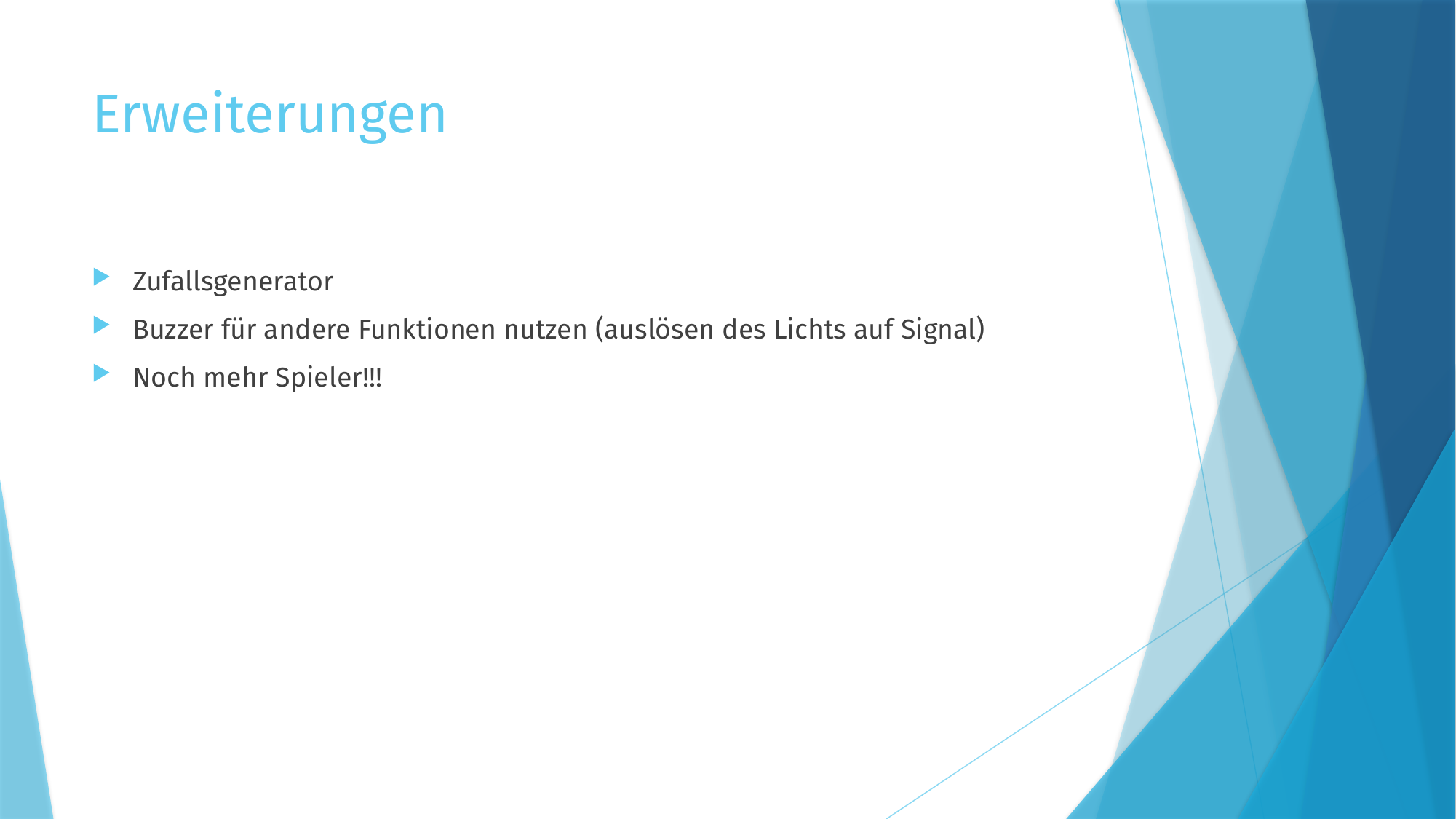

# Erweiterungen
Zufallsgenerator
Buzzer für andere Funktionen nutzen (auslösen des Lichts auf Signal)
Noch mehr Spieler!!!